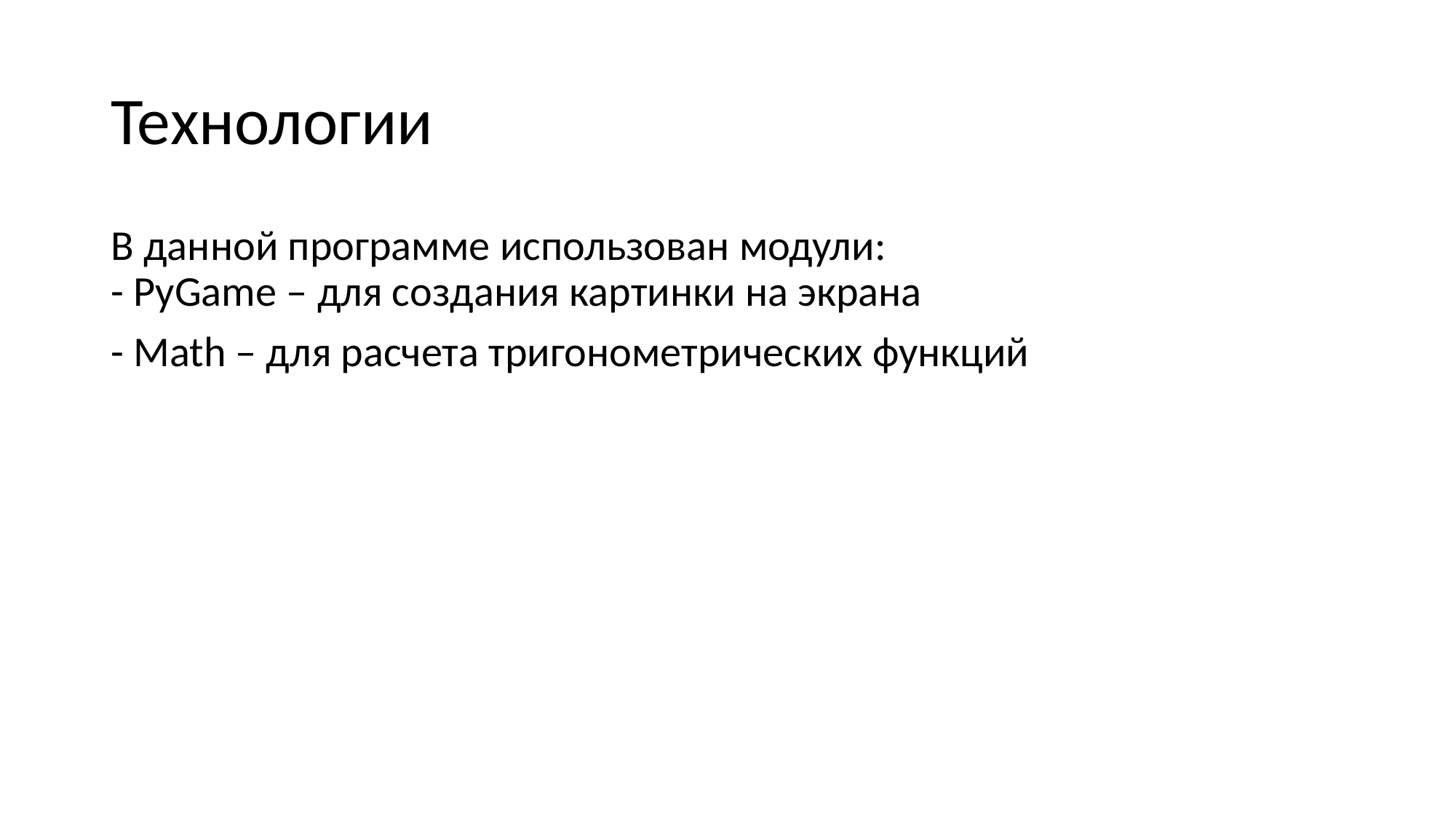

# Технологии
В данной программе использован модули:
- PyGame – для создания картинки на экрана
- Math – для расчета тригонометрических функций